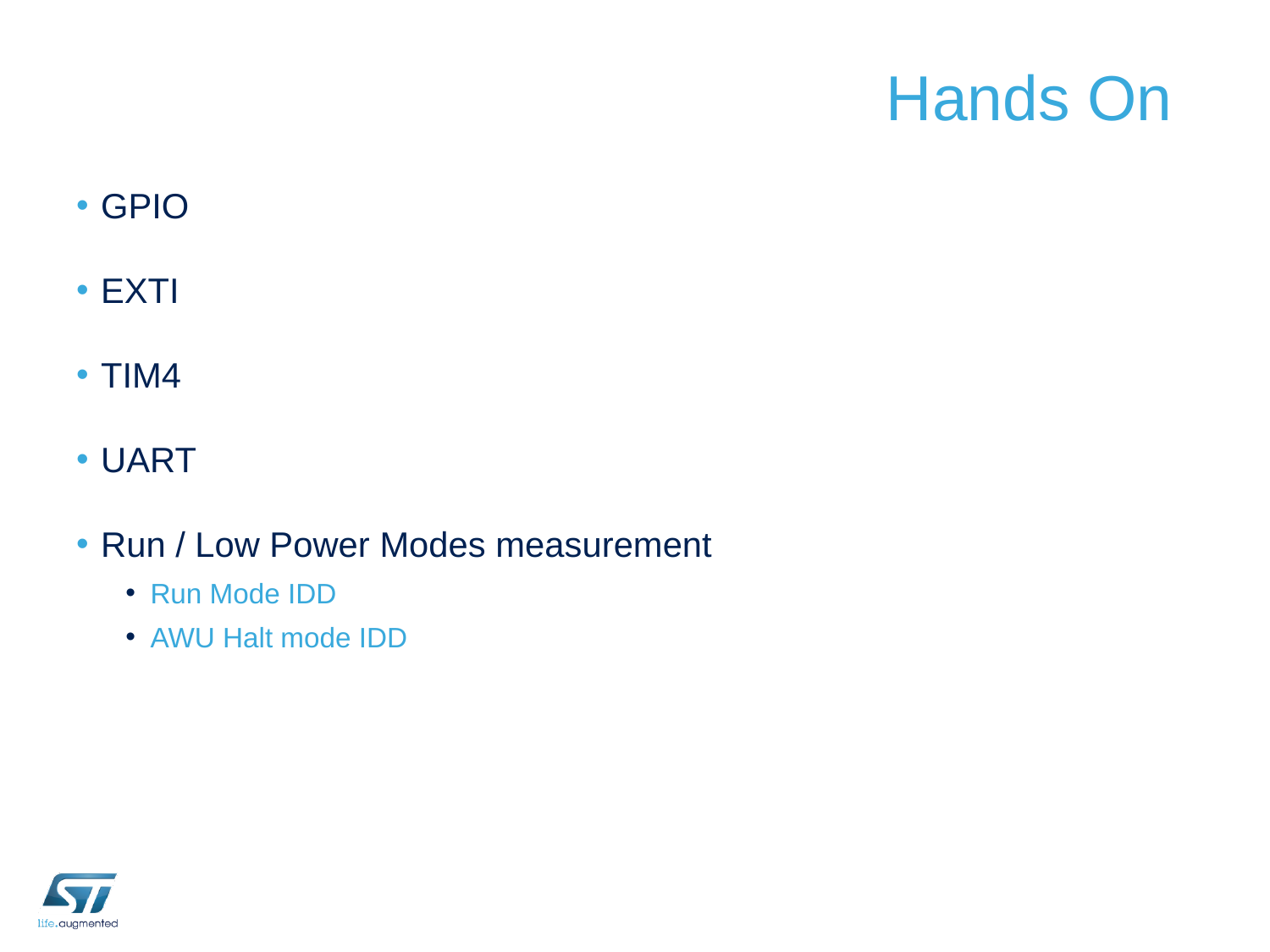

# Hands On
GPIO
EXTI
TIM4
UART
Run / Low Power Modes measurement
Run Mode IDD
AWU Halt mode IDD